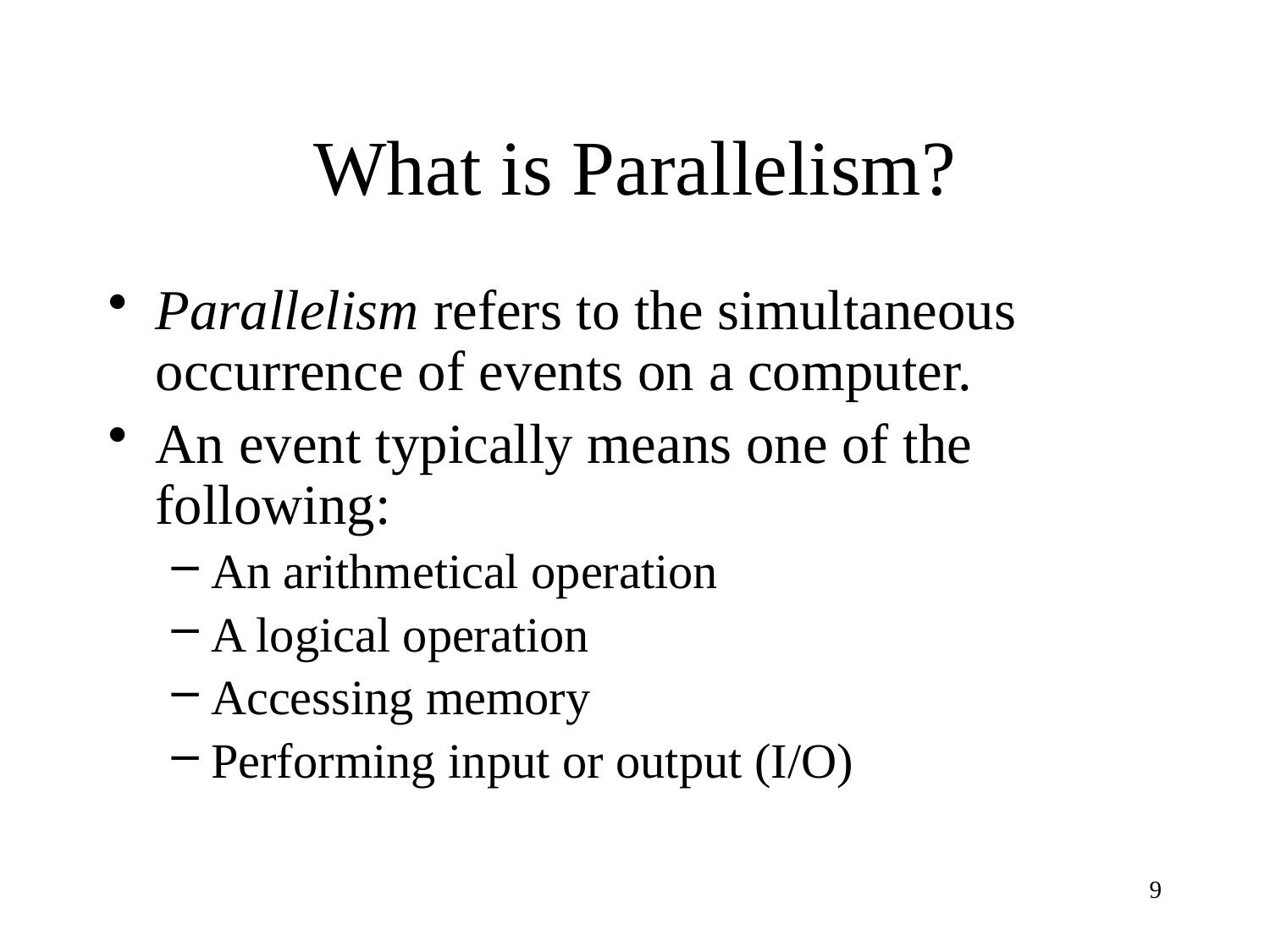

# What is Parallelism?
Parallelism refers to the simultaneous occurrence of events on a computer.
An event typically means one of the following:
An arithmetical operation
A logical operation
Accessing memory
Performing input or output (I/O)
9